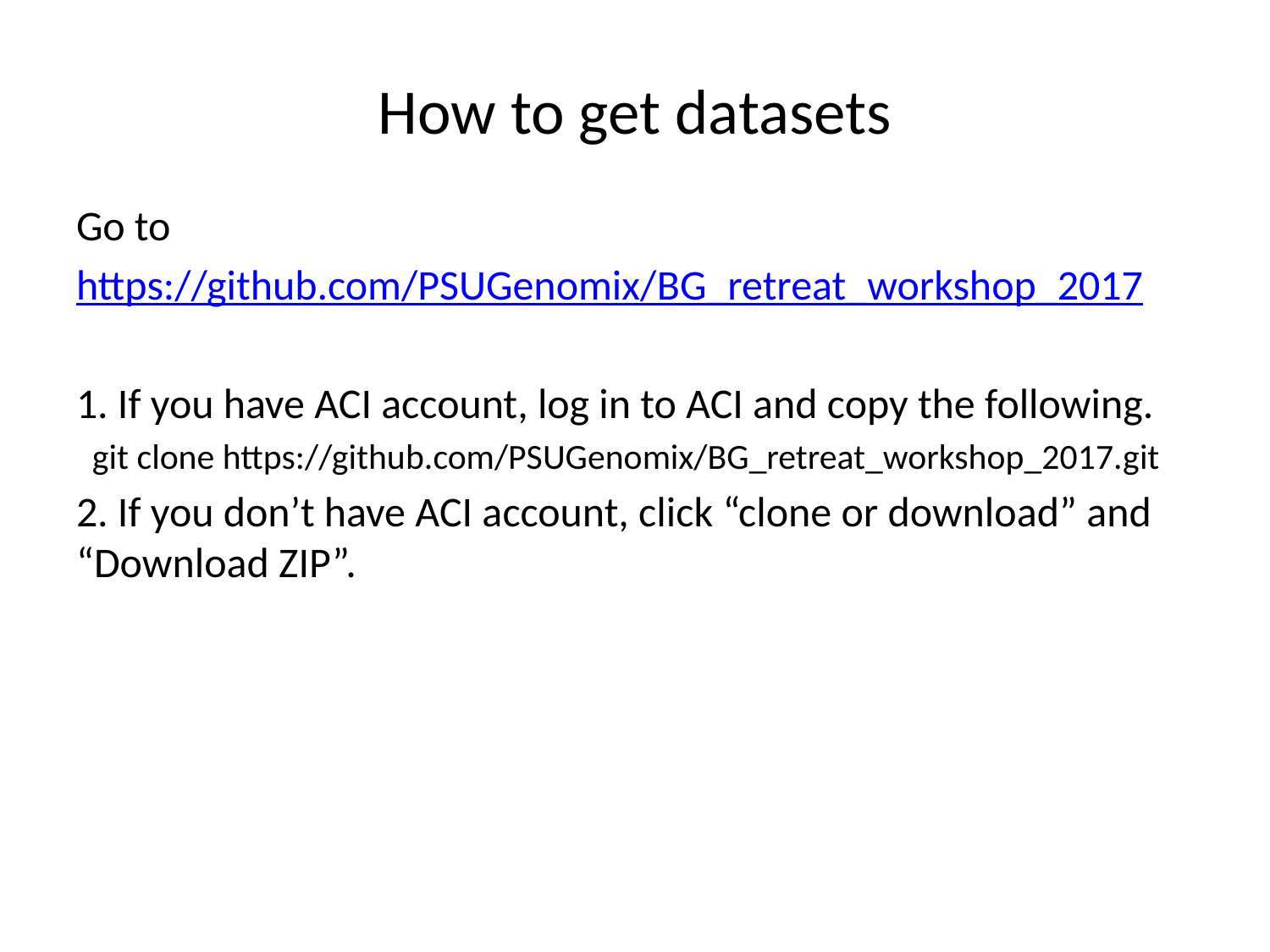

# How to get datasets
Go to
https://github.com/PSUGenomix/BG_retreat_workshop_2017

1. If you have ACI account, log in to ACI and copy the following.
  git clone https://github.com/PSUGenomix/BG_retreat_workshop_2017.git
2. If you don’t have ACI account, click “clone or download” and “Download ZIP”.